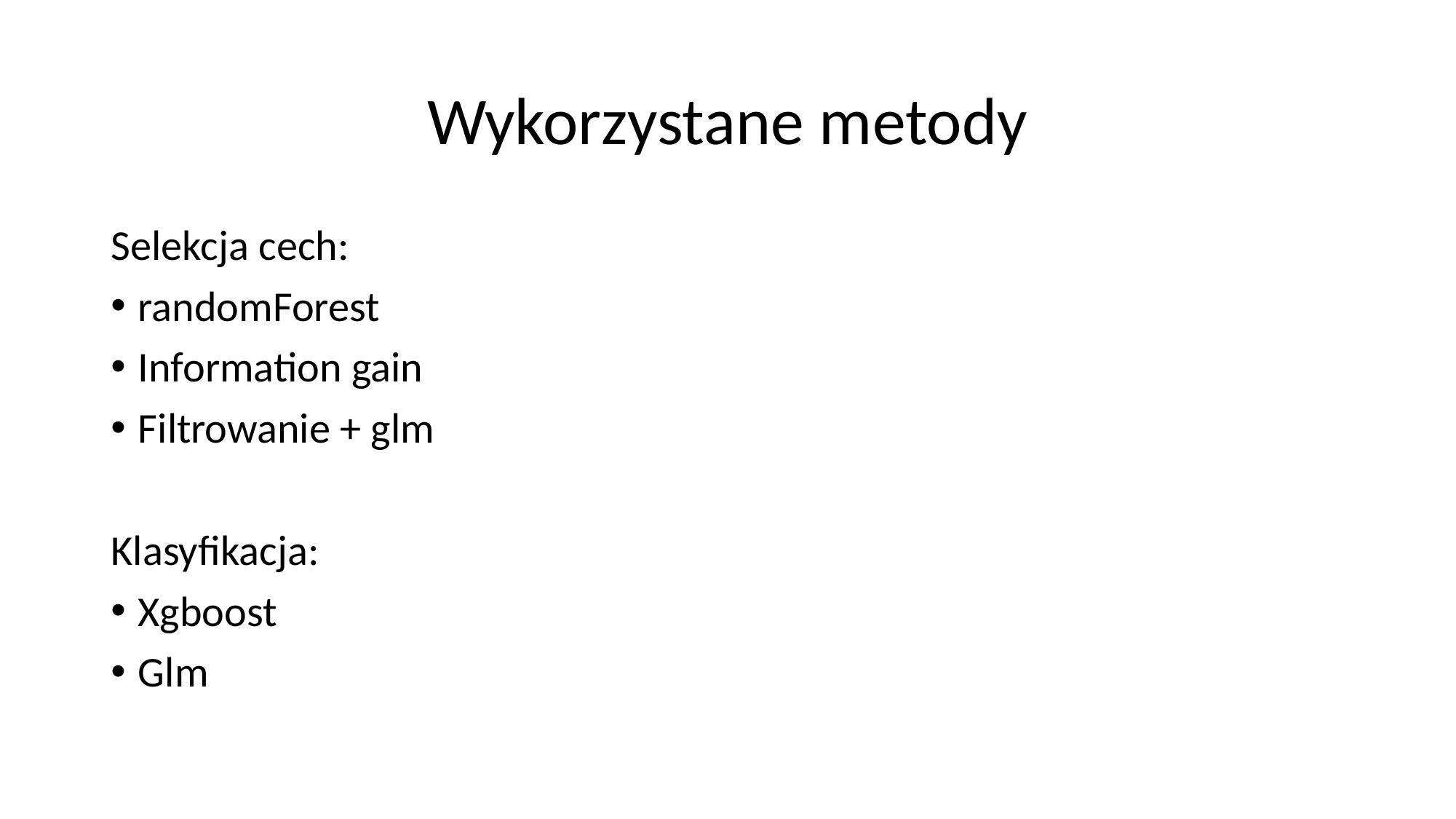

# Wykorzystane metody
Selekcja cech:
randomForest
Information gain
Filtrowanie + glm

Klasyfikacja:
Xgboost
Glm